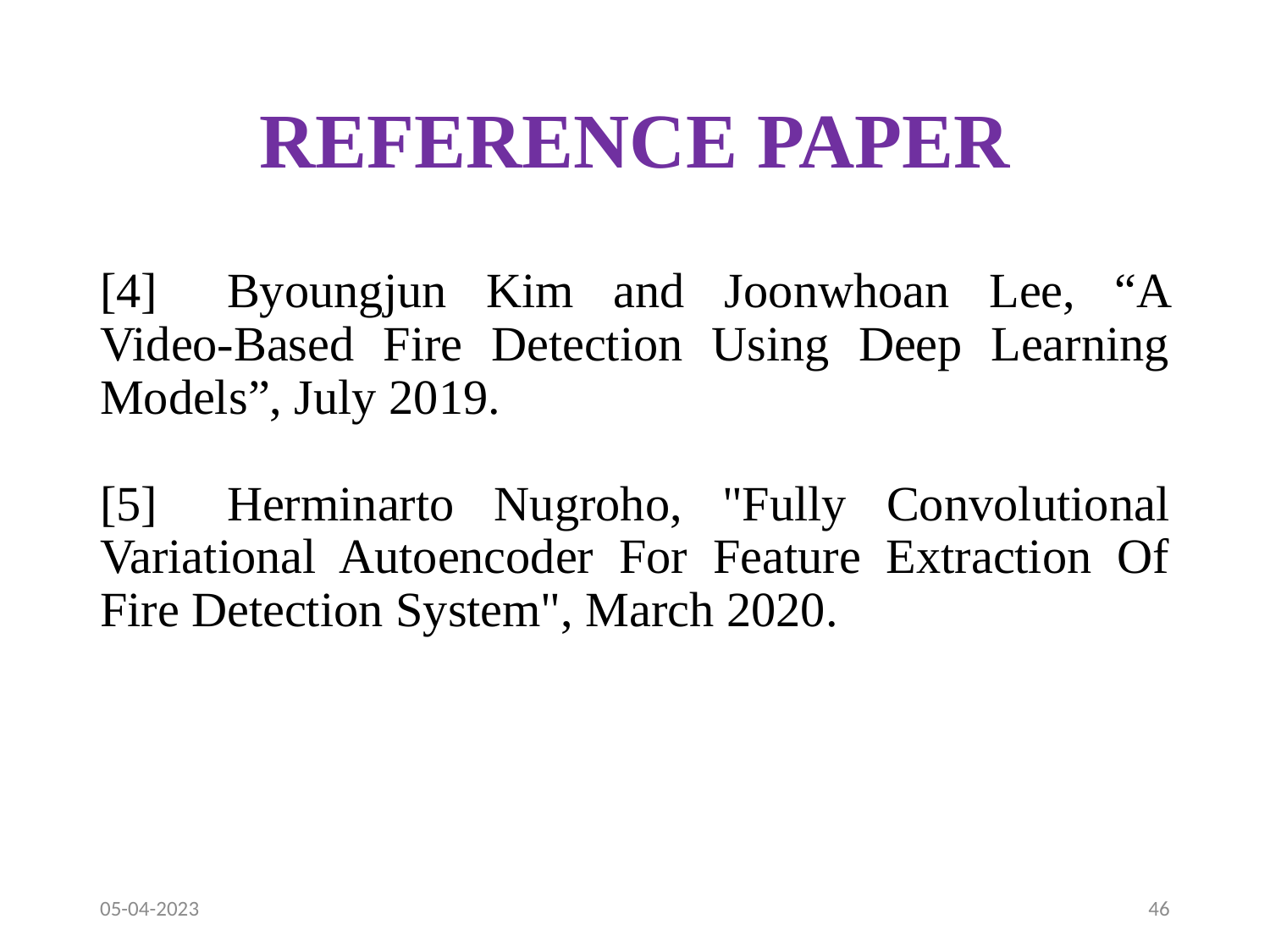

# REFERENCE PAPER
[4]	Byoungjun Kim and Joonwhoan Lee, “A Video-Based Fire Detection Using Deep Learning Models”, July 2019.

[5]	Herminarto Nugroho, "Fully Convolutional Variational Autoencoder For Feature Extraction Of Fire Detection System", March 2020.

05-04-2023
46